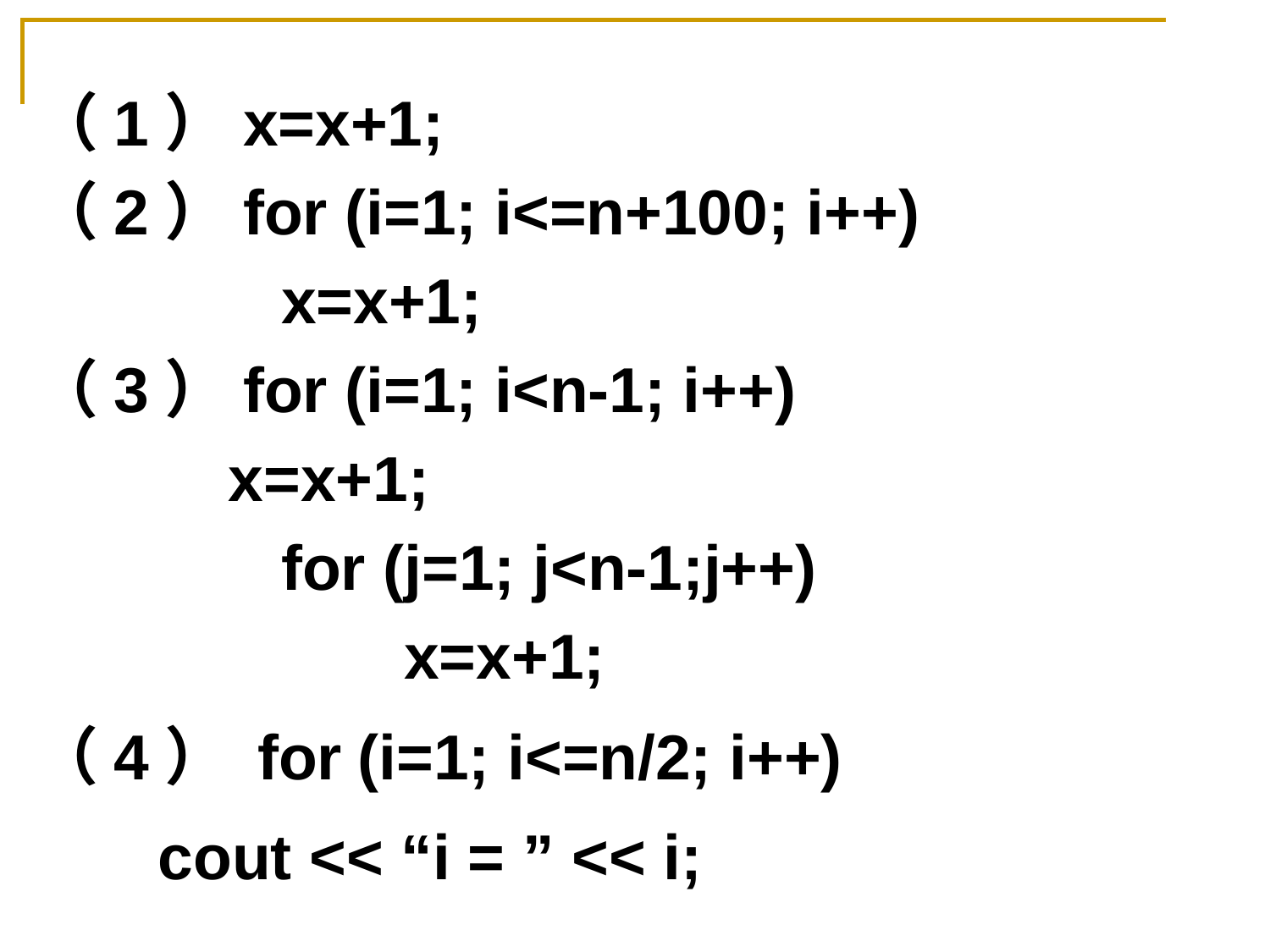

（1）x=x+1;
（2）for (i=1; i<=n+100; i++)
              x=x+1;
（3）for (i=1; i<n-1; i++)
           x=x+1;
              for (j=1; j<n-1;j++)
                     x=x+1;
（4） for (i=1; i<=n/2; i++)
       cout << “i = ” << i;